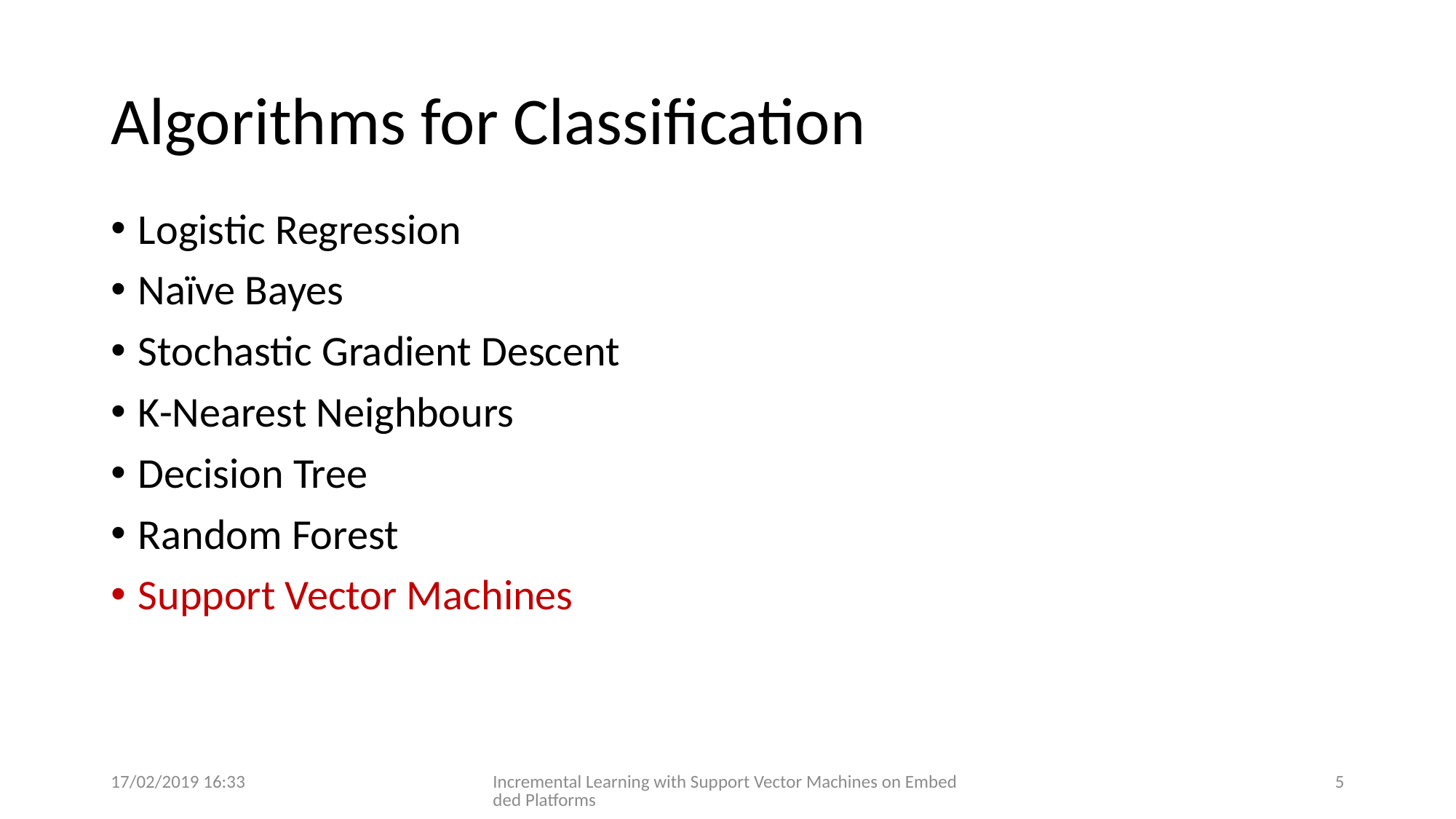

# Algorithms for Classification
Logistic Regression
Naïve Bayes
Stochastic Gradient Descent
K-Nearest Neighbours
Decision Tree
Random Forest
Support Vector Machines
17/02/2019 16:33
Incremental Learning with Support Vector Machines on Embedded Platforms
5